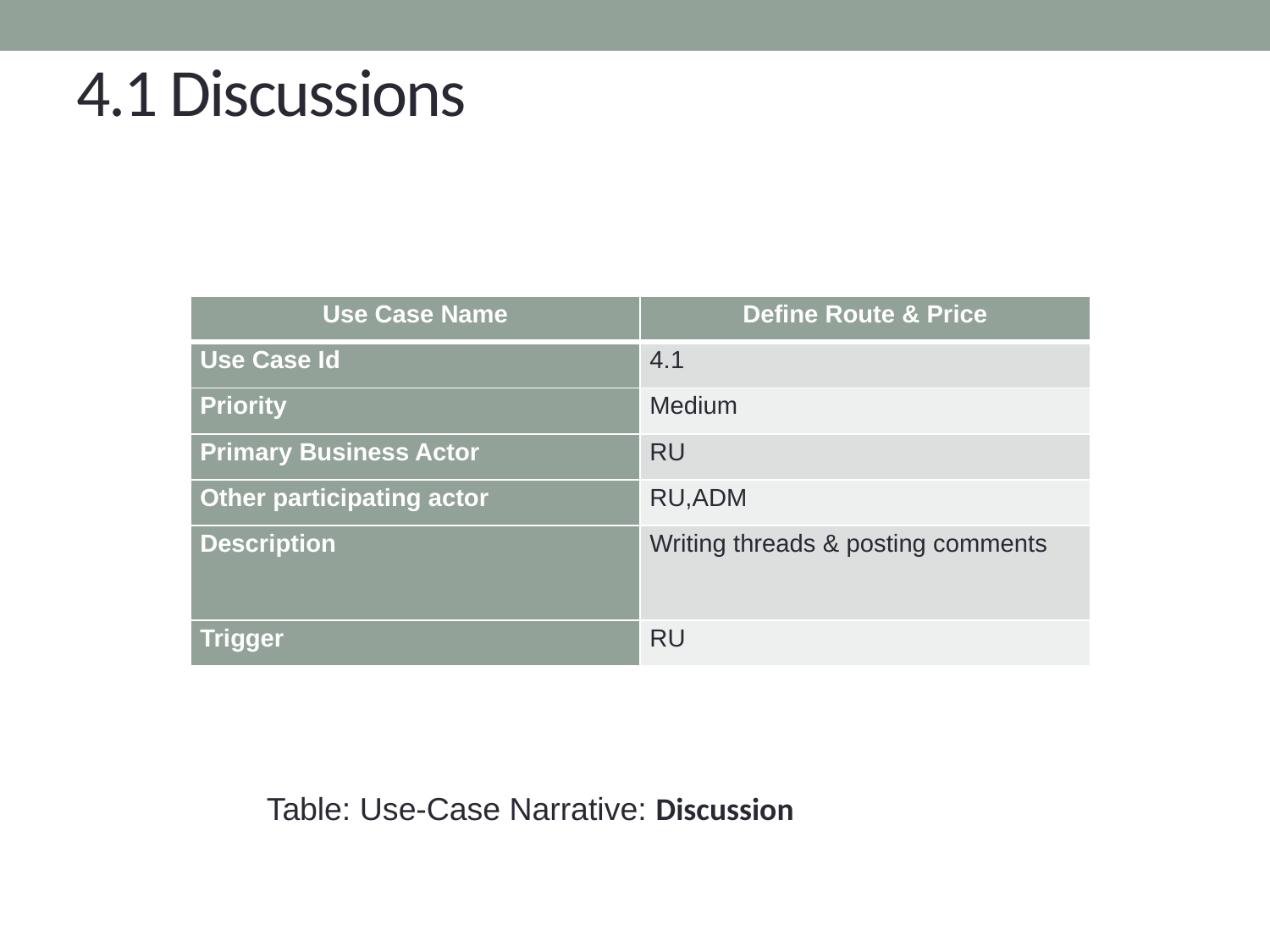

# 4.1 Discussions
| Use Case Name | Define Route & Price |
| --- | --- |
| Use Case Id | 4.1 |
| Priority | Medium |
| Primary Business Actor | RU |
| Other participating actor | RU,ADM |
| Description | Writing threads & posting comments |
| Trigger | RU |
Table: Use-Case Narrative: Discussion